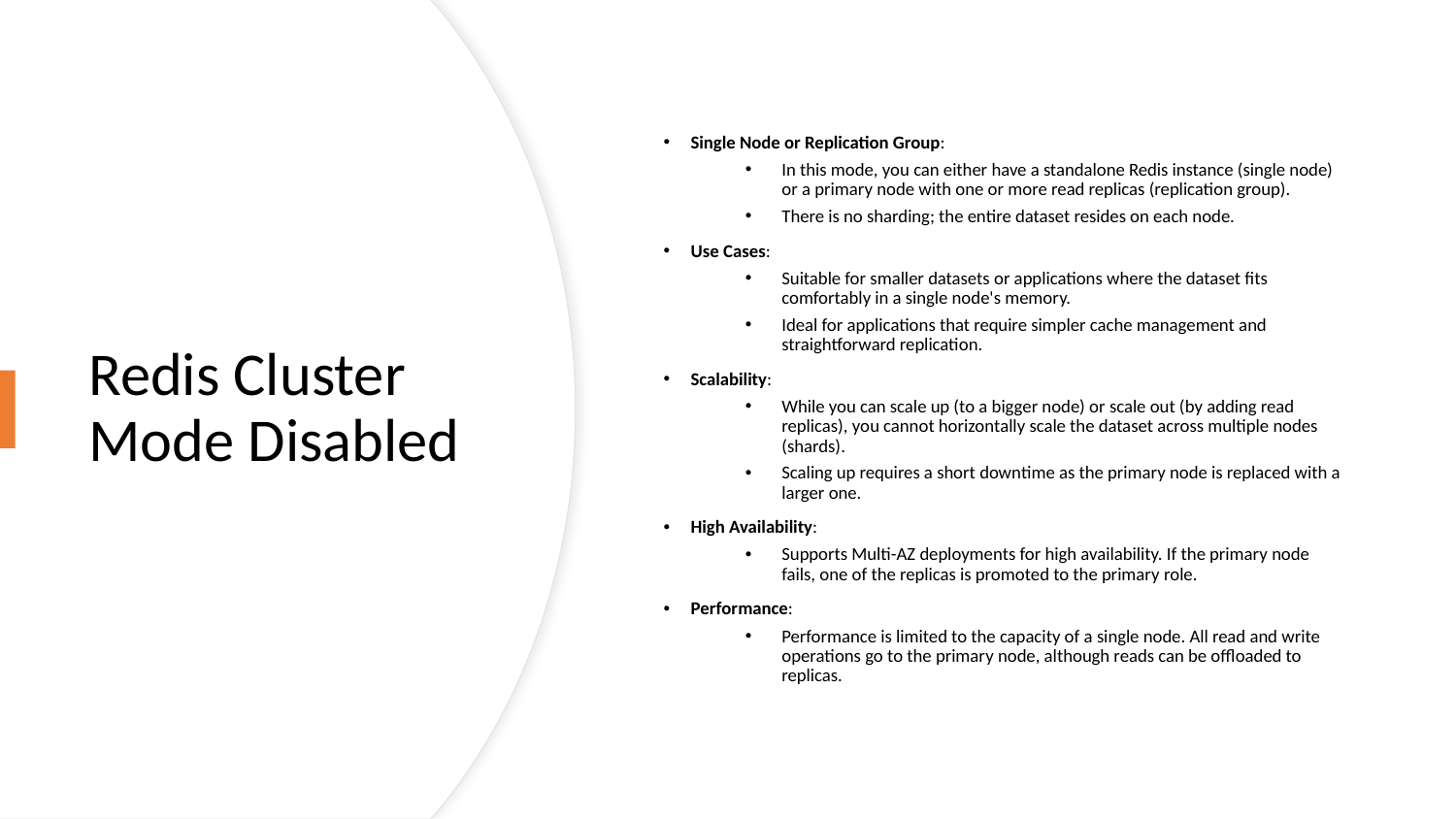

Single Node or Replication Group:
In this mode, you can either have a standalone Redis instance (single node) or a primary node with one or more read replicas (replication group).
There is no sharding; the entire dataset resides on each node.
Use Cases:
Suitable for smaller datasets or applications where the dataset fits comfortably in a single node's memory.
Ideal for applications that require simpler cache management and straightforward replication.
Scalability:
While you can scale up (to a bigger node) or scale out (by adding read replicas), you cannot horizontally scale the dataset across multiple nodes (shards).
Scaling up requires a short downtime as the primary node is replaced with a larger one.
High Availability:
Supports Multi-AZ deployments for high availability. If the primary node fails, one of the replicas is promoted to the primary role.
Performance:
Performance is limited to the capacity of a single node. All read and write operations go to the primary node, although reads can be offloaded to replicas.
# Redis Cluster Mode Disabled